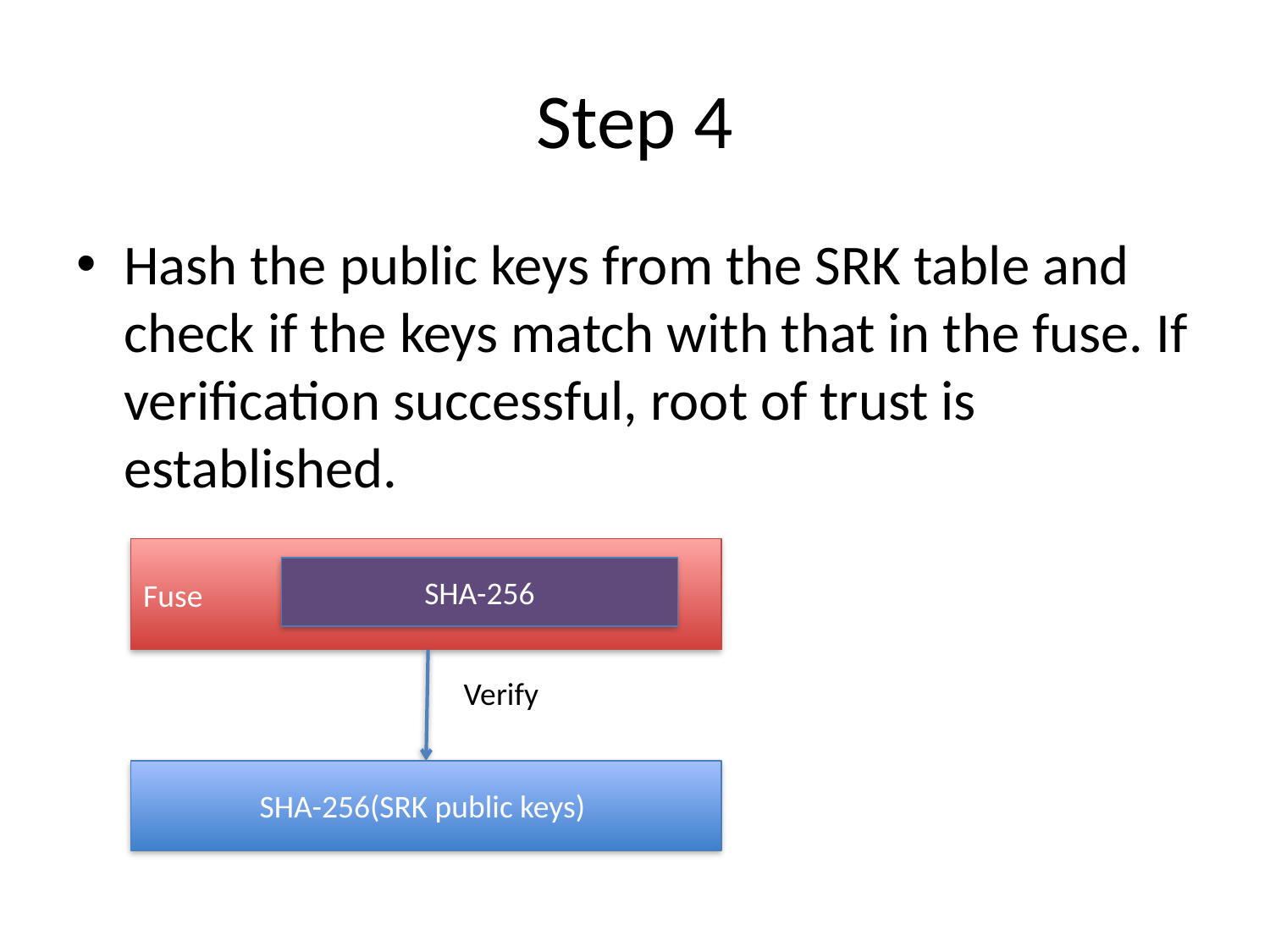

# Step 4
Hash the public keys from the SRK table and check if the keys match with that in the fuse. If verification successful, root of trust is established.

Fuse
SHA-256
Verify
SHA-256(SRK public keys)